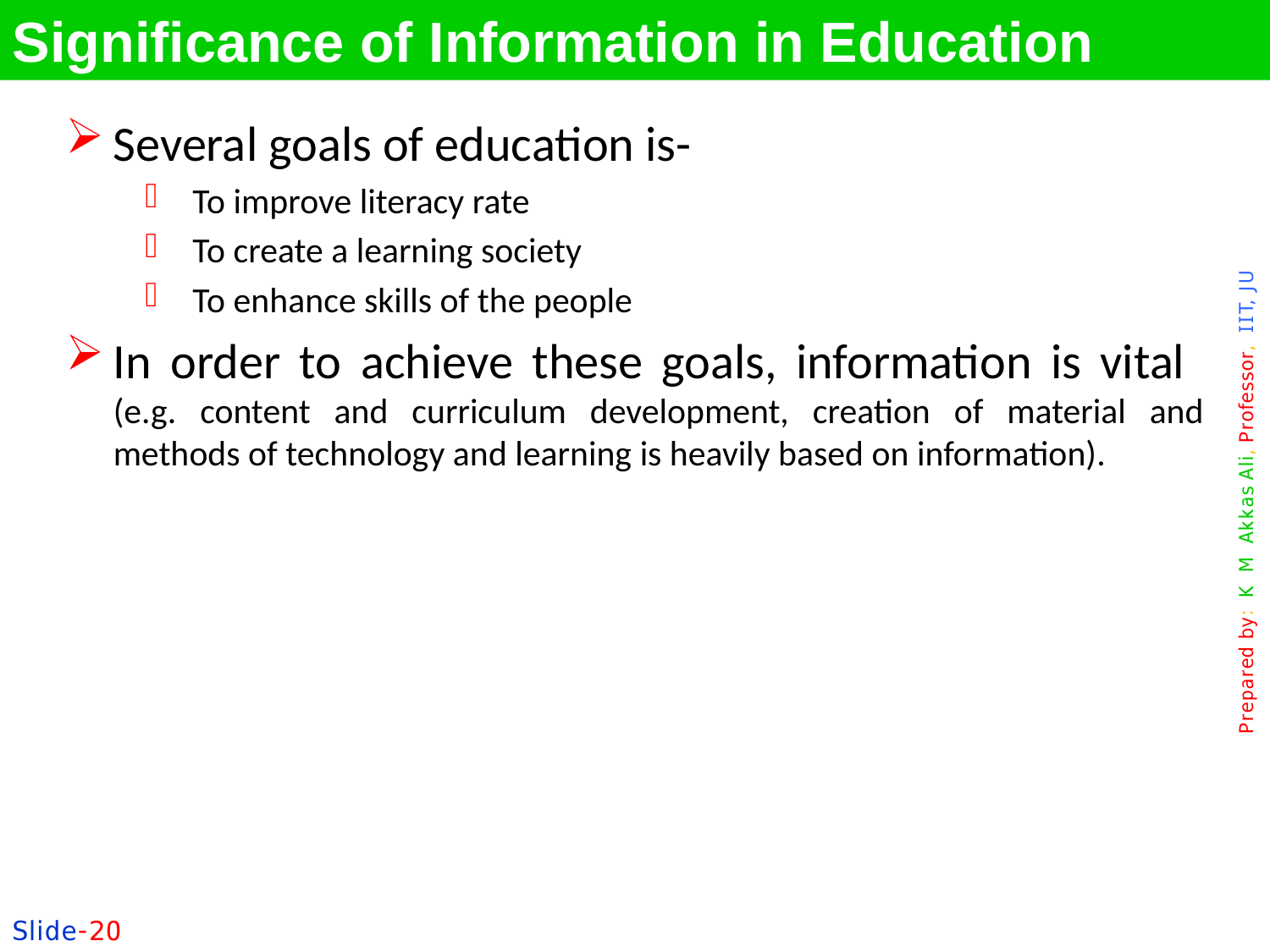

Significance of Information in Education
Several goals of education is-
To improve literacy rate
To create a learning society
To enhance skills of the people
In order to achieve these goals, information is vital  (e.g. content and curriculum development, creation of material and methods of technology and learning is heavily based on information).
Slide-20